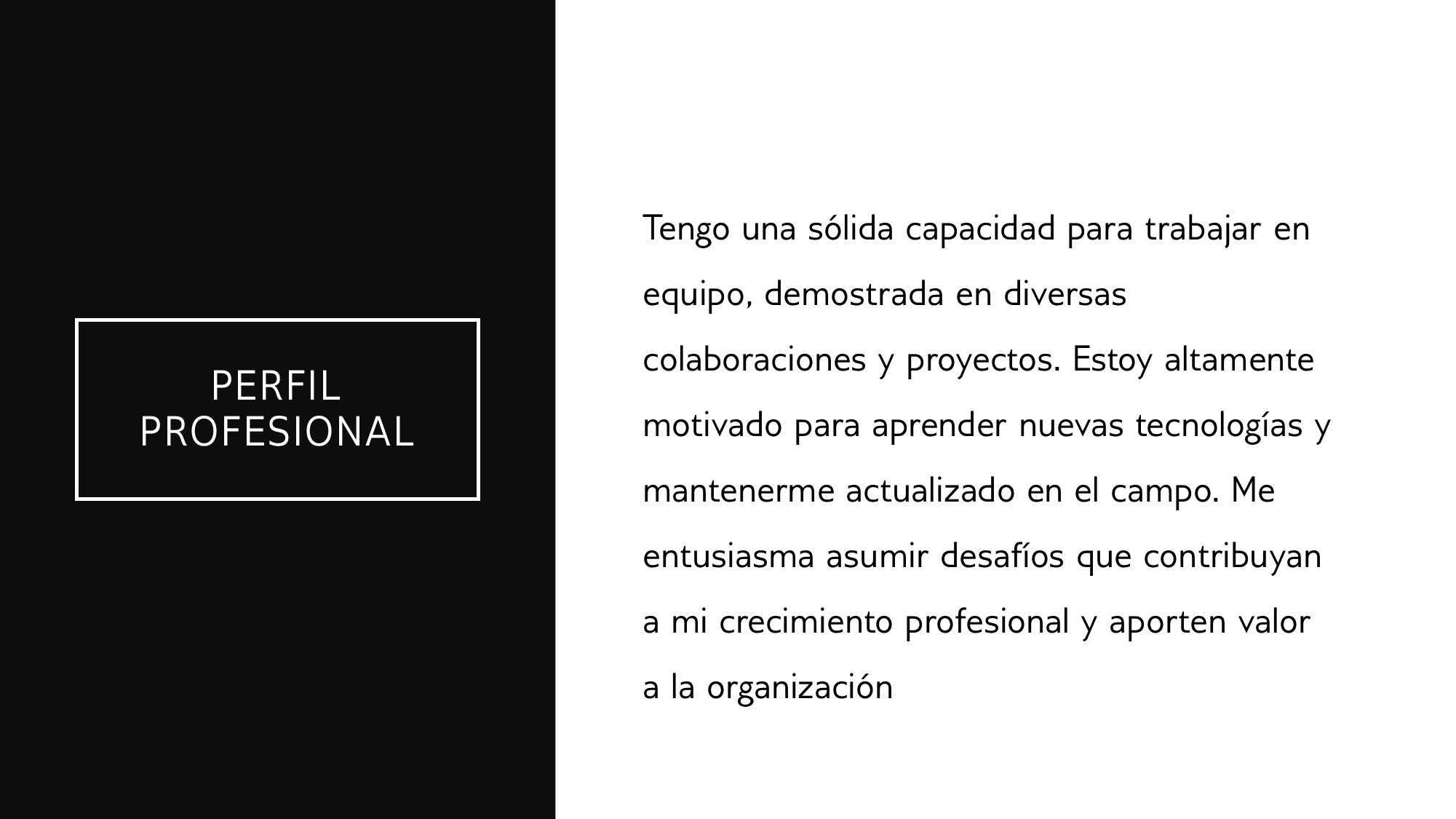

Tengo una sólida capacidad para trabajar en equipo, demostrada en diversas colaboraciones y proyectos. Estoy altamente motivado para aprender nuevas tecnologías y mantenerme actualizado en el campo. Me entusiasma asumir desafíos que contribuyan a mi crecimiento profesional y aporten valor a la organización
# Perfil profesional